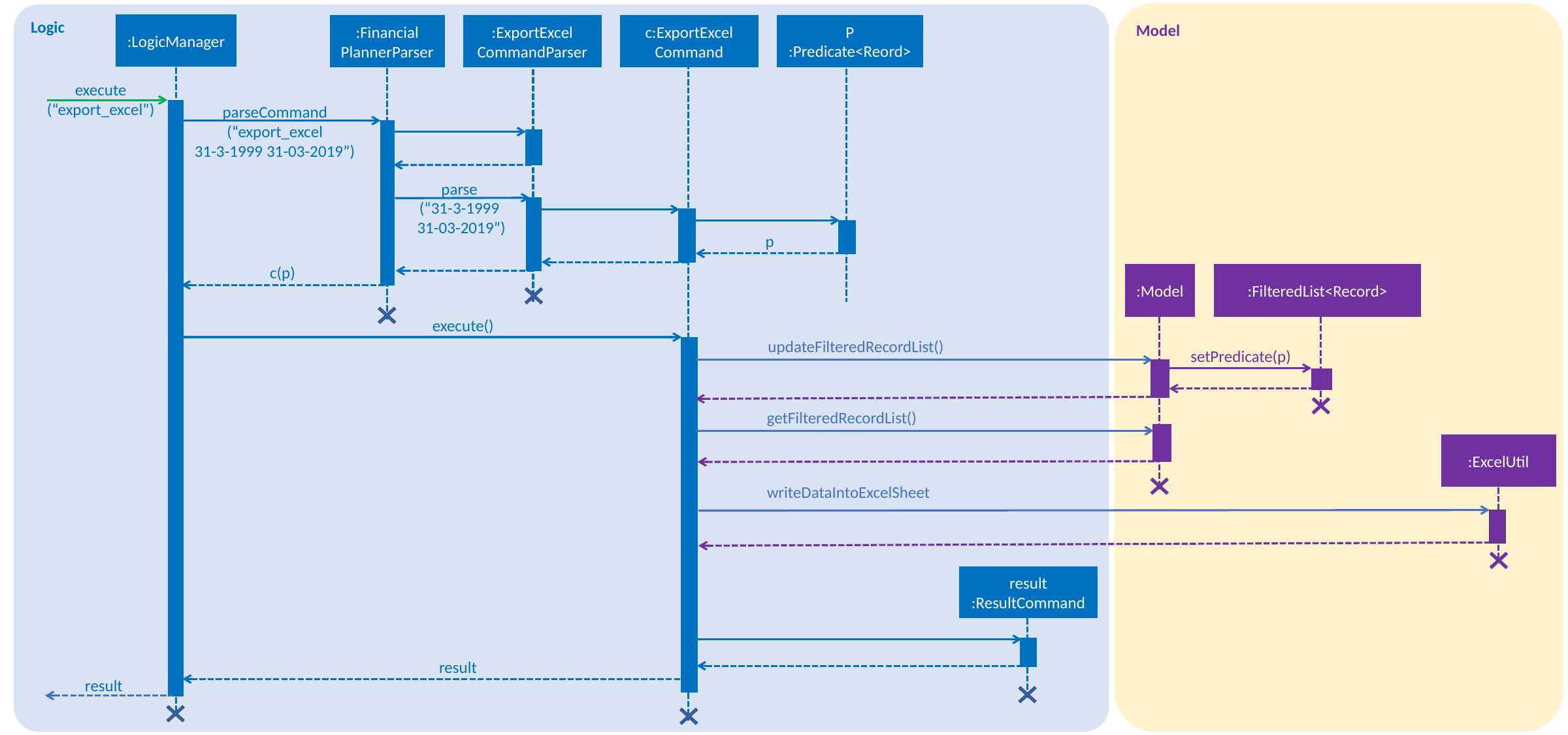

Model
Logic
:LogicManager
P
:Predicate<Reord>
:Financial
PlannerParser
:ExportExcel
CommandParser
c:ExportExcel
Command
execute
(“export_excel”)

parseCommand
(“export_excel
31-3-1999 31-03-2019”)

c(p)

parse
(“31-3-1999
 31-03-2019”)

p
:Model
:FilteredList<Record>

execute()
updateFilteredRecordList()

setPredicate(p)

getFilteredRecordList()

:ExcelUtil

writeDataIntoExcelSheet

result
:ResultCommand

result
result